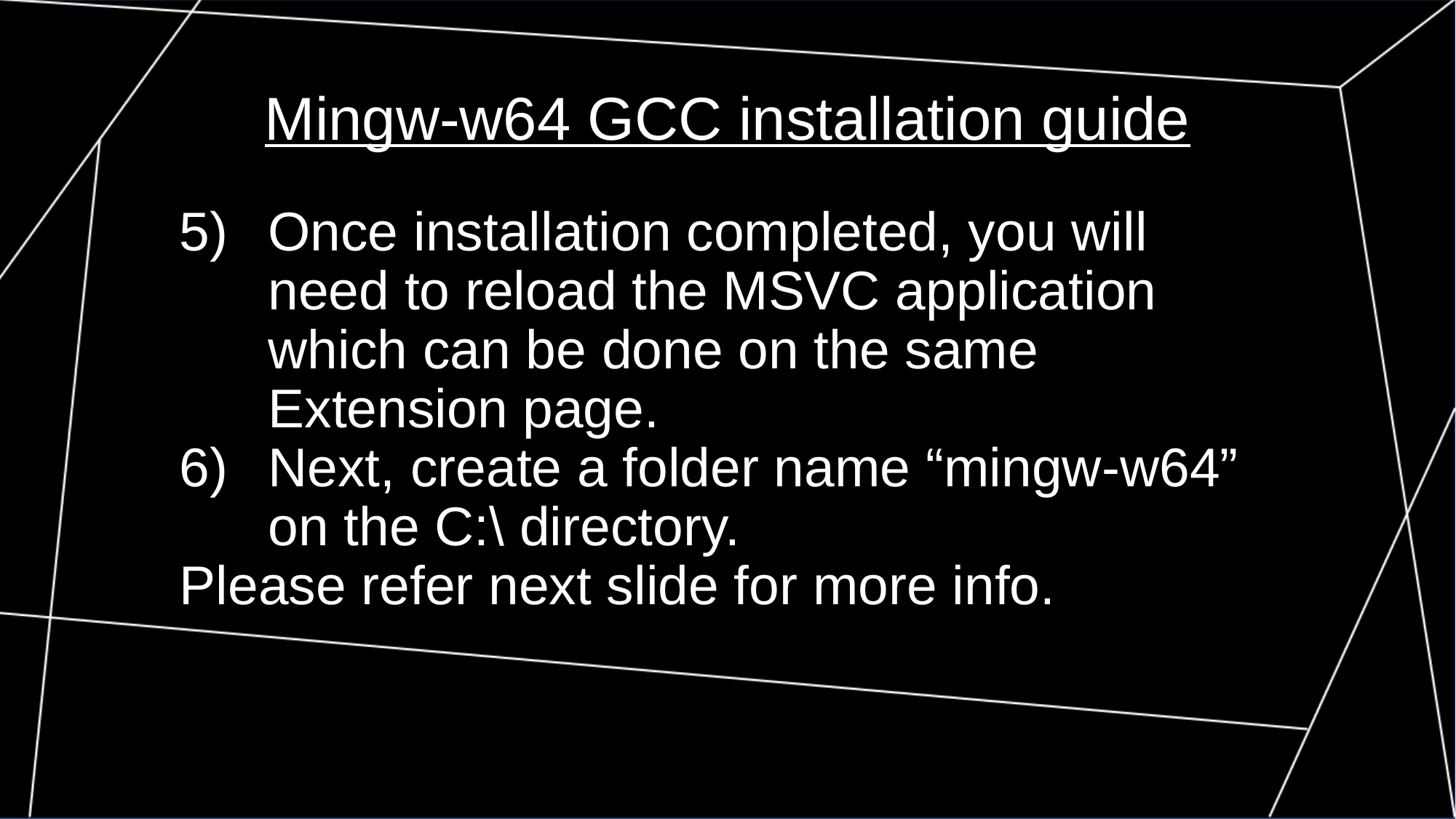

Mingw-w64 GCC installation guide
Once installation completed, you will need to reload the MSVC application which can be done on the same Extension page.
Next, create a folder name “mingw-w64” on the C:\ directory.
Please refer next slide for more info.